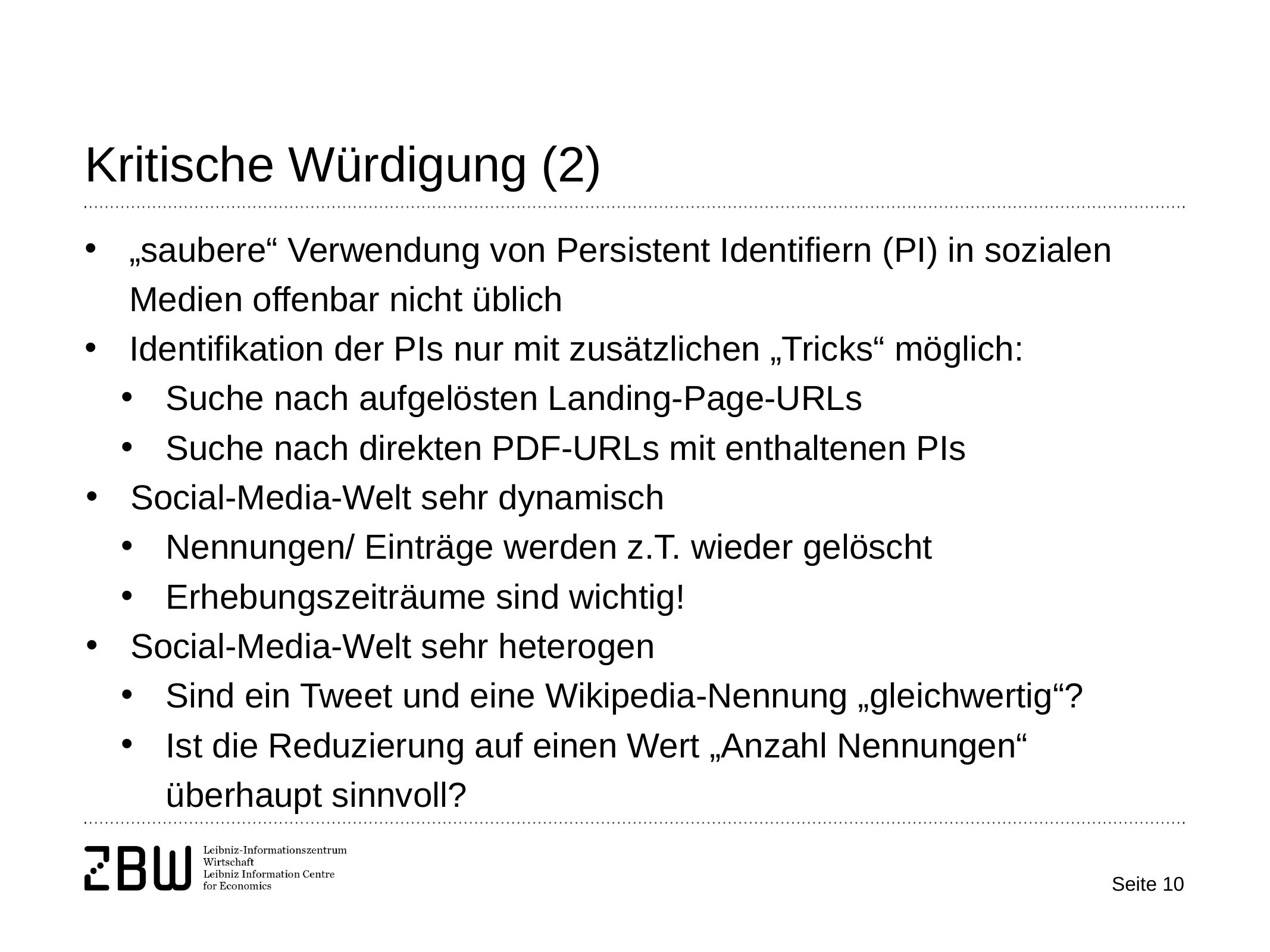

# Kritische Würdigung (2)
„saubere“ Verwendung von Persistent Identifiern (PI) in sozialen Medien offenbar nicht üblich
Identifikation der PIs nur mit zusätzlichen „Tricks“ möglich:
Suche nach aufgelösten Landing-Page-URLs
Suche nach direkten PDF-URLs mit enthaltenen PIs
Social-Media-Welt sehr dynamisch
Nennungen/ Einträge werden z.T. wieder gelöscht
Erhebungszeiträume sind wichtig!
Social-Media-Welt sehr heterogen
Sind ein Tweet und eine Wikipedia-Nennung „gleichwertig“?
Ist die Reduzierung auf einen Wert „Anzahl Nennungen“ überhaupt sinnvoll?

Seite 10